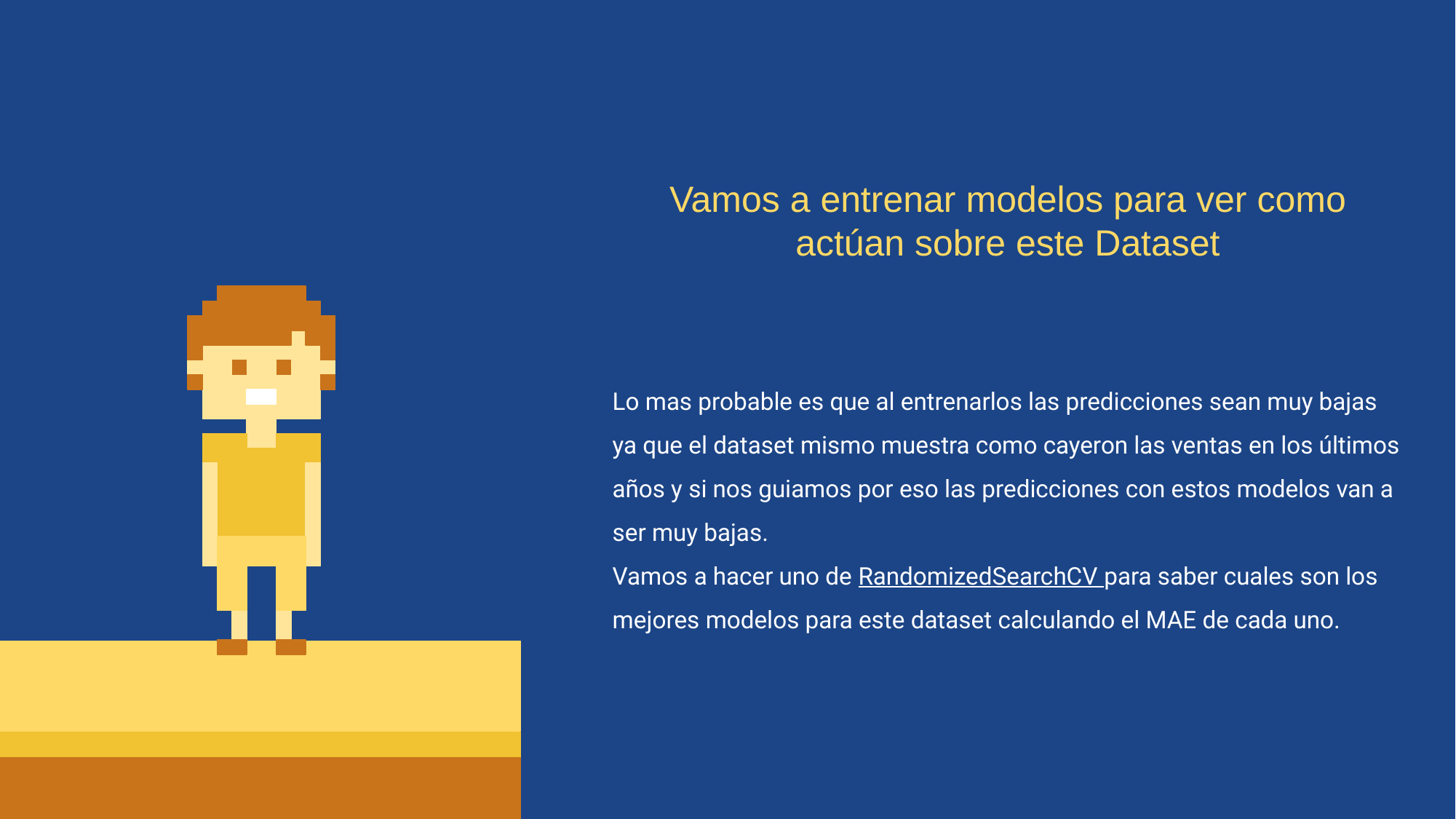

Vamos a entrenar modelos para ver como actúan sobre este Dataset
Lo mas probable es que al entrenarlos las predicciones sean muy bajas ya que el dataset mismo muestra como cayeron las ventas en los últimos años y si nos guiamos por eso las predicciones con estos modelos van a ser muy bajas.
Vamos a hacer uno de RandomizedSearchCV para saber cuales son los mejores modelos para este dataset calculando el MAE de cada uno.